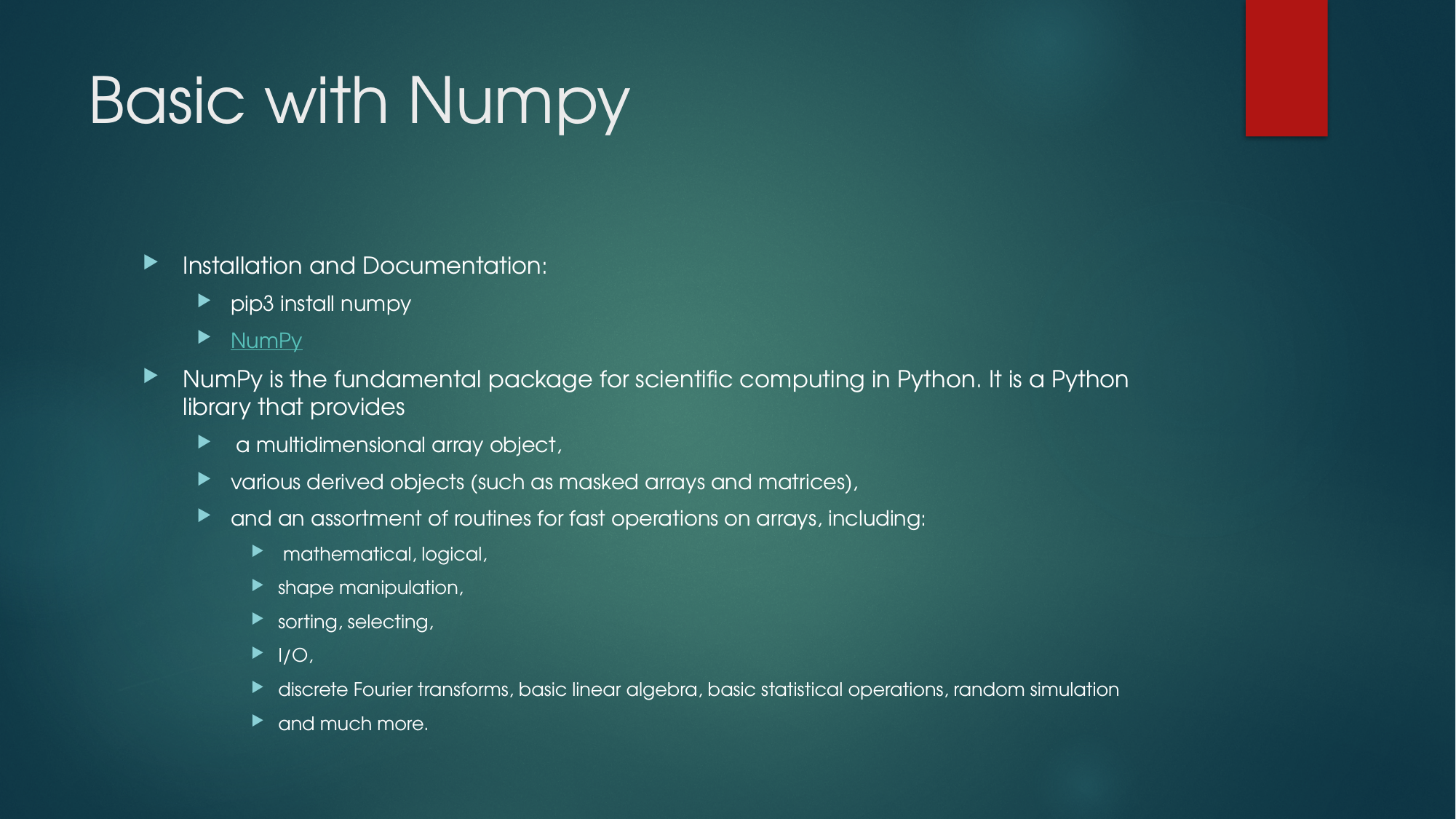

# Basic with Numpy
Installation and Documentation:
pip3 install numpy
NumPy
NumPy is the fundamental package for scientific computing in Python. It is a Python library that provides
 a multidimensional array object,
various derived objects (such as masked arrays and matrices),
and an assortment of routines for fast operations on arrays, including:
 mathematical, logical,
shape manipulation,
sorting, selecting,
I/O,
discrete Fourier transforms, basic linear algebra, basic statistical operations, random simulation
and much more.